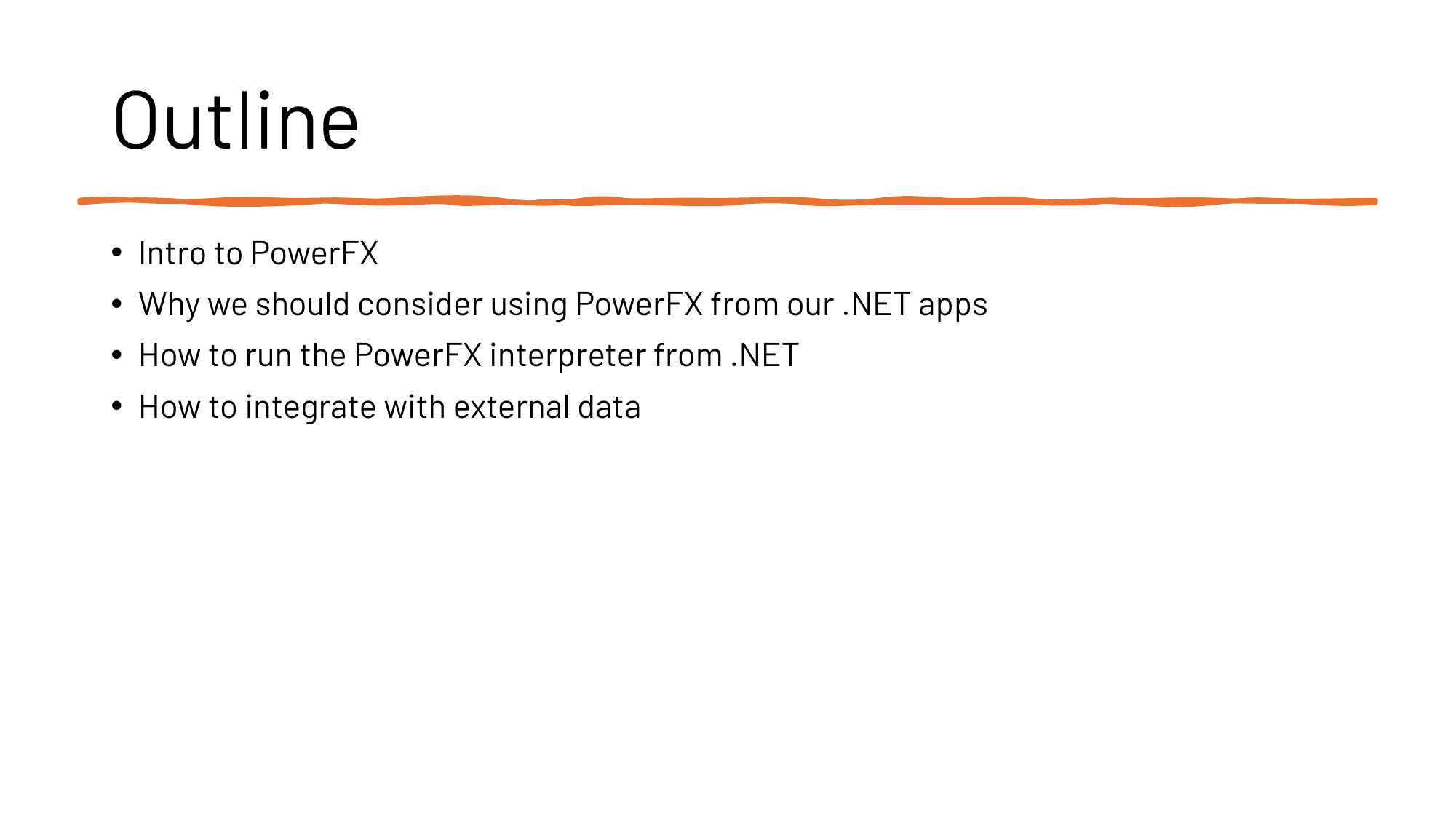

# Outline

Intro to PowerFX
Why we should consider using PowerFX from our .NET apps
How to run the PowerFX interpreter from .NET
How to integrate with external data